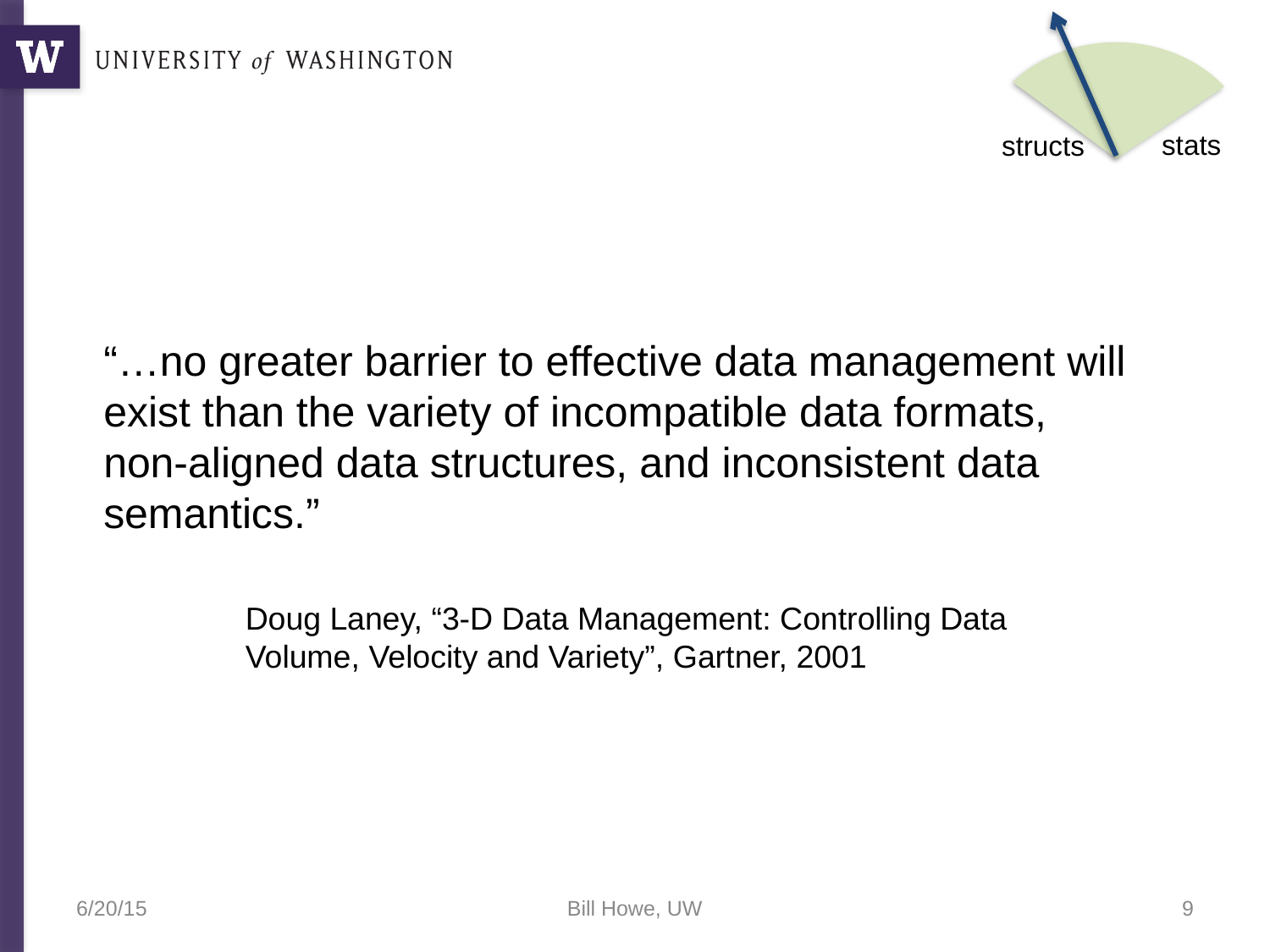

stats
structs
“…no greater barrier to effective data management will exist than the variety of incompatible data formats, non-aligned data structures, and inconsistent data semantics.”
Doug Laney, “3-D Data Management: Controlling Data Volume, Velocity and Variety”, Gartner, 2001
6/20/15
Bill Howe, UW
9